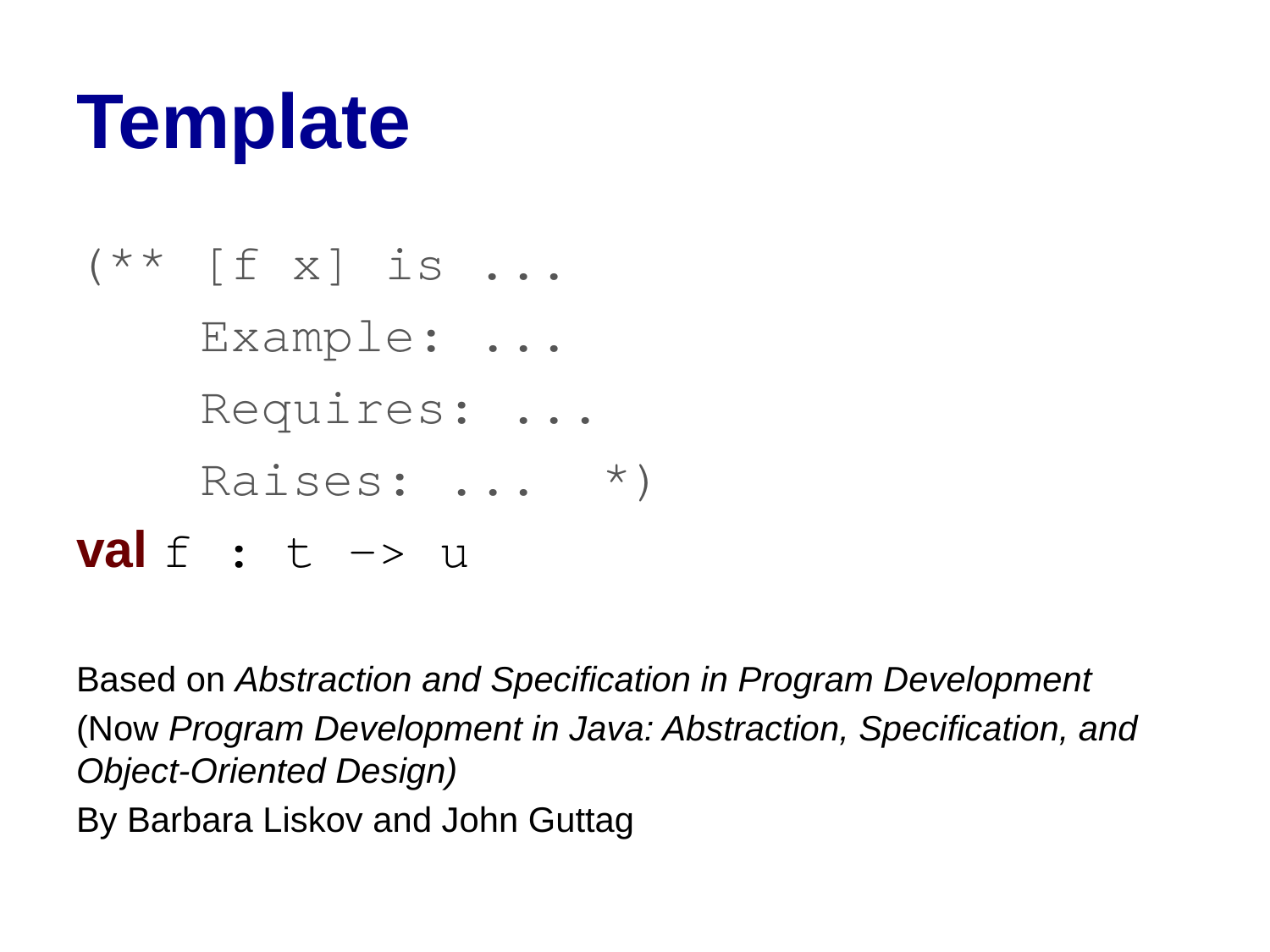

# Template
(** [f x] is ...
    Example: ...
    Requires: ...
    Raises: ...  *)
val f : t -> u

Based on Abstraction and Specification in Program Development
(Now Program Development in Java: Abstraction, Specification, and Object-Oriented Design)
By Barbara Liskov and John Guttag